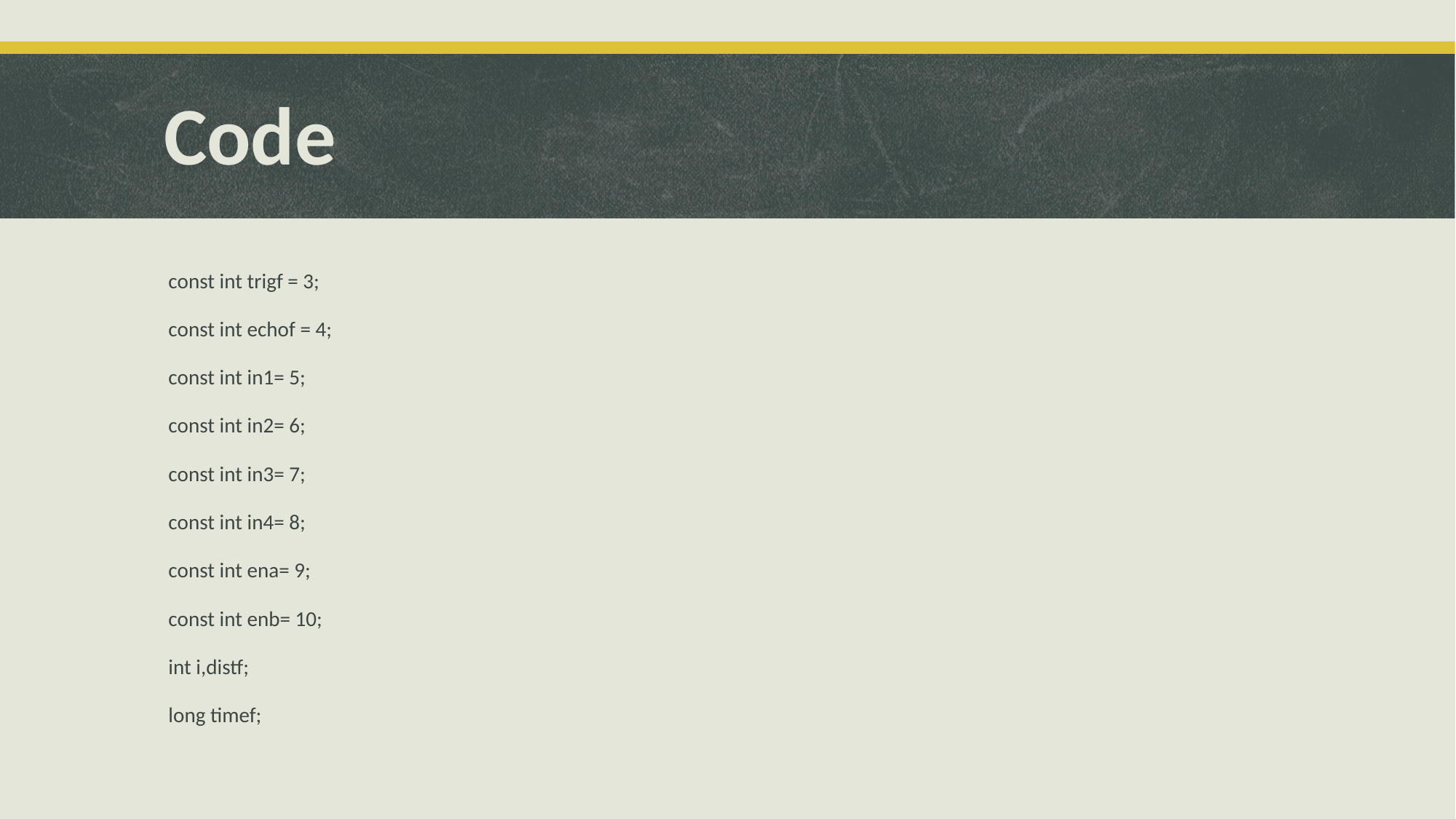

# Code
 const int trigf = 3;
 const int echof = 4;
 const int in1= 5;
 const int in2= 6;
 const int in3= 7;
 const int in4= 8;
 const int ena= 9;
 const int enb= 10;
 int i,distf;
 long timef;